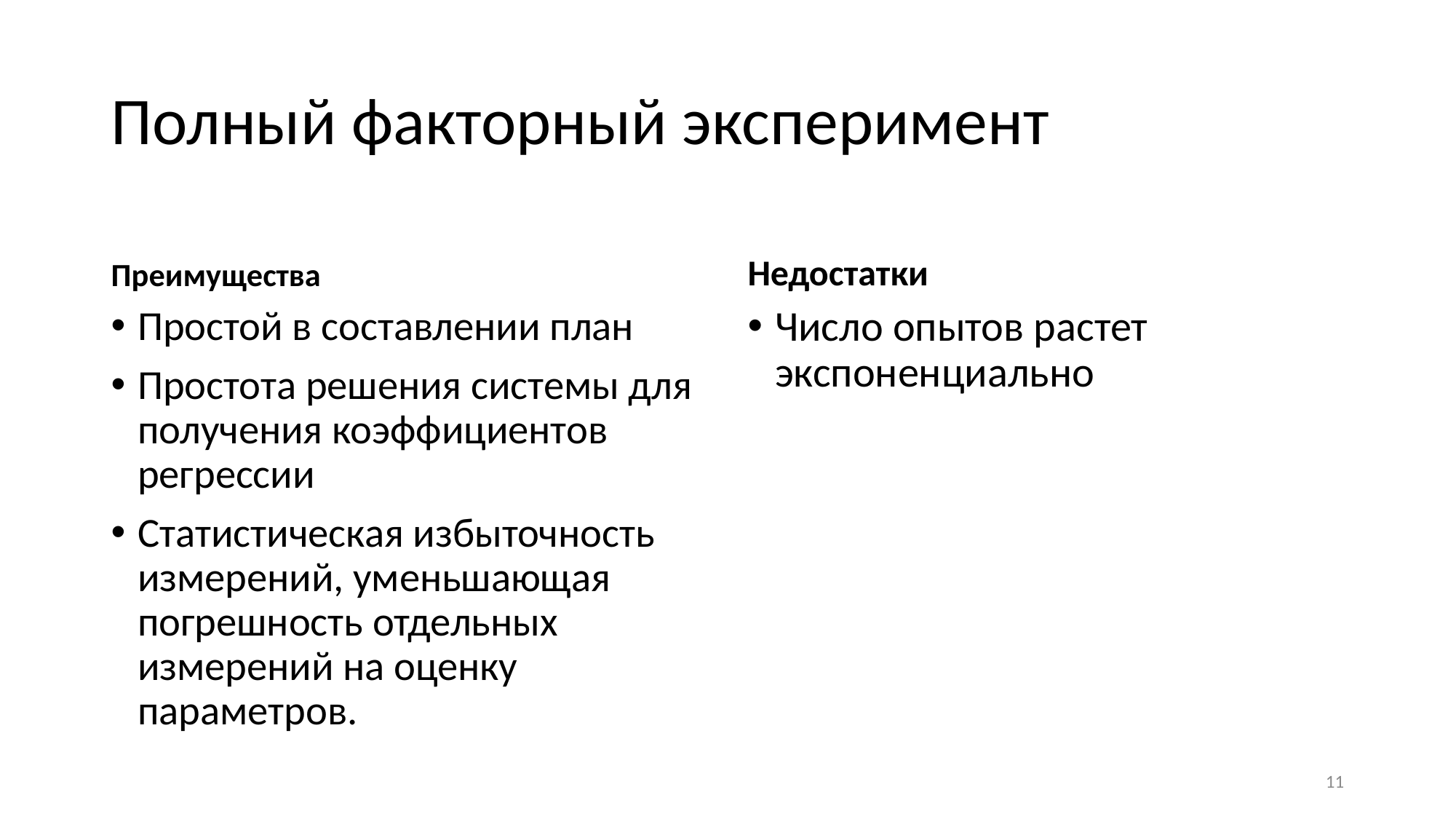

# Полный факторный эксперимент

Преимущества
Недостатки
Простой в составлении план
Простота решения системы для получения коэффициентов регрессии
Статистическая избыточность измерений, уменьшающая погрешность отдельных измерений на оценку параметров.
Число опытов растет экспоненциально
11